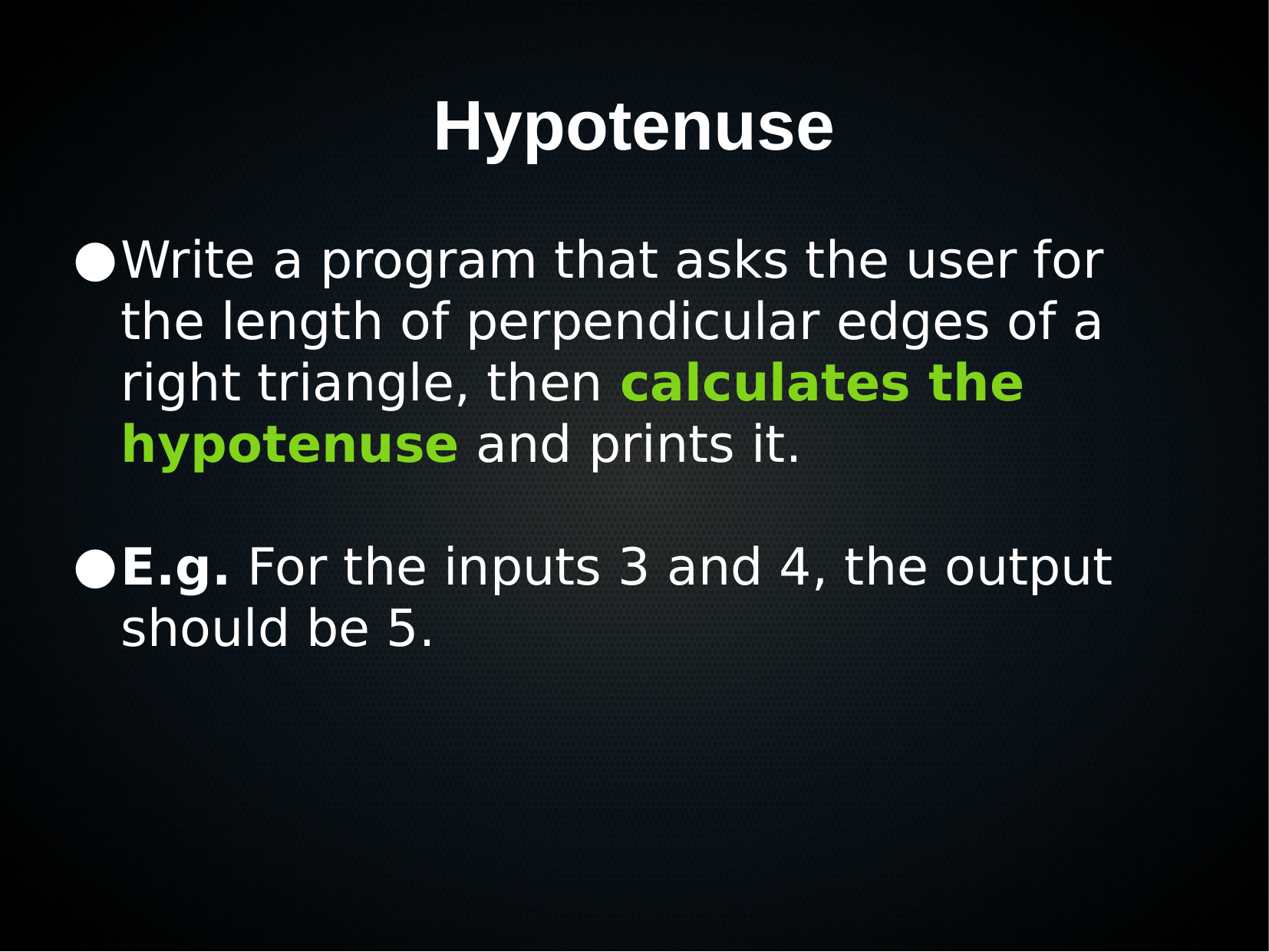

Hypotenuse
Write a program that asks the user for the length of perpendicular edges of a right triangle, then calculates the hypotenuse and prints it.
E.g. For the inputs 3 and 4, the output should be 5.